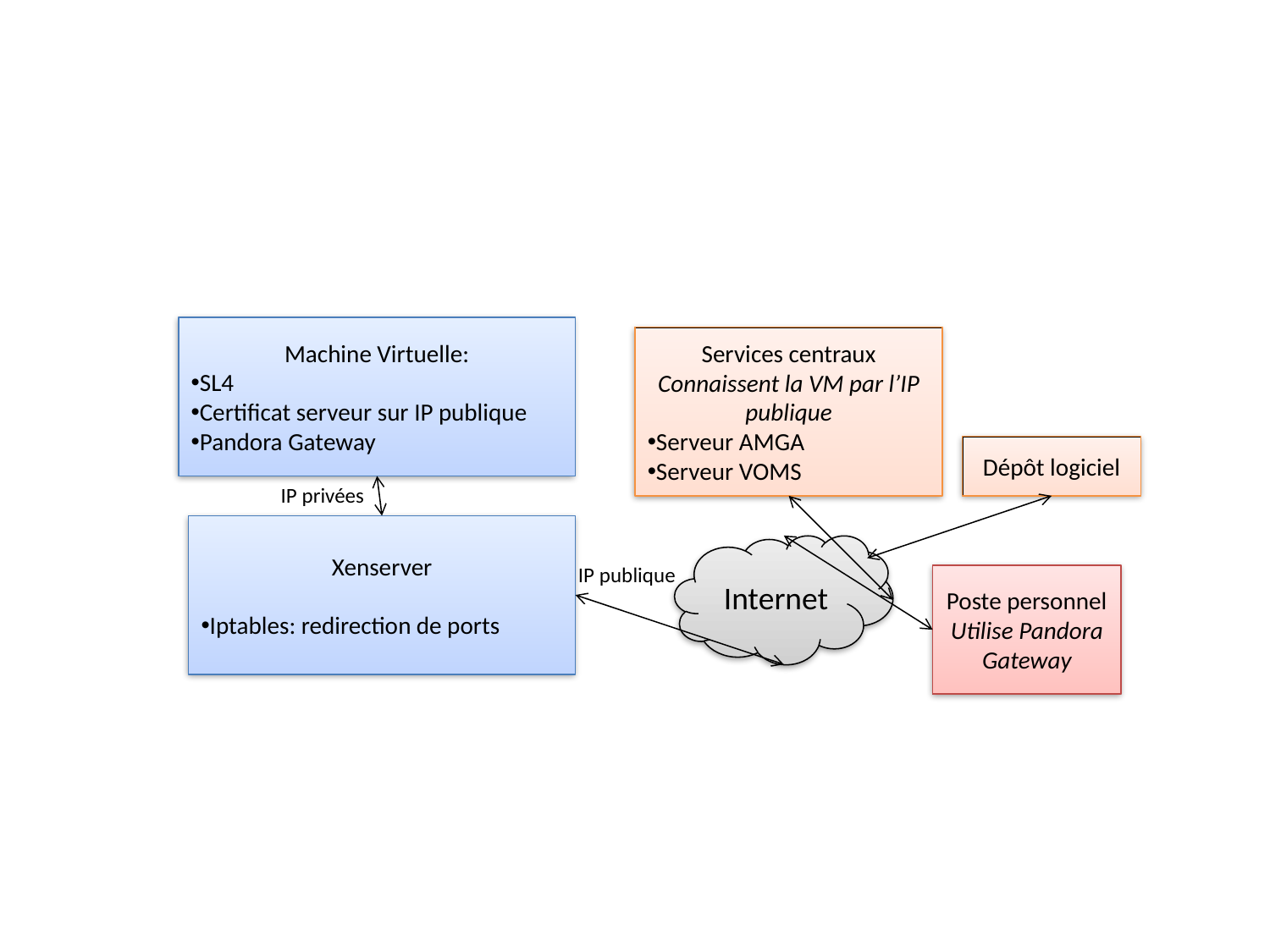

Machine Virtuelle:
SL4
Certificat serveur sur IP publique
Pandora Gateway
Services centraux
Connaissent la VM par l’IP publique
Serveur AMGA
Serveur VOMS
Dépôt logiciel
IP privées
Xenserver

Iptables: redirection de ports
Internet
IP publique
Poste personnel
Utilise Pandora Gateway